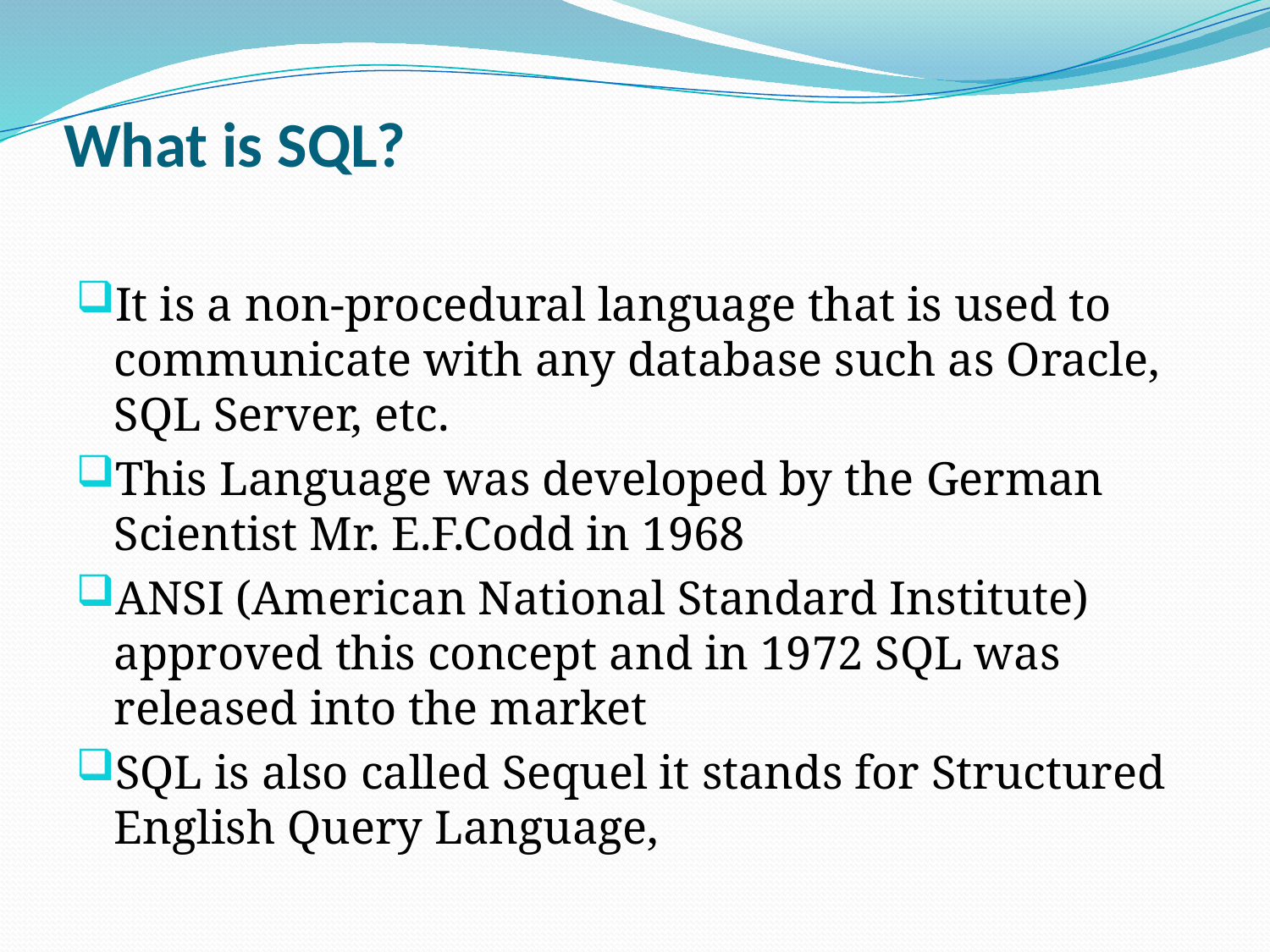

# What is SQL?
It is a non-procedural language that is used to communicate with any database such as Oracle, SQL Server, etc.
This Language was developed by the German Scientist Mr. E.F.Codd in 1968
ANSI (American National Standard Institute) approved this concept and in 1972 SQL was released into the market
SQL is also called Sequel it stands for Structured English Query Language,